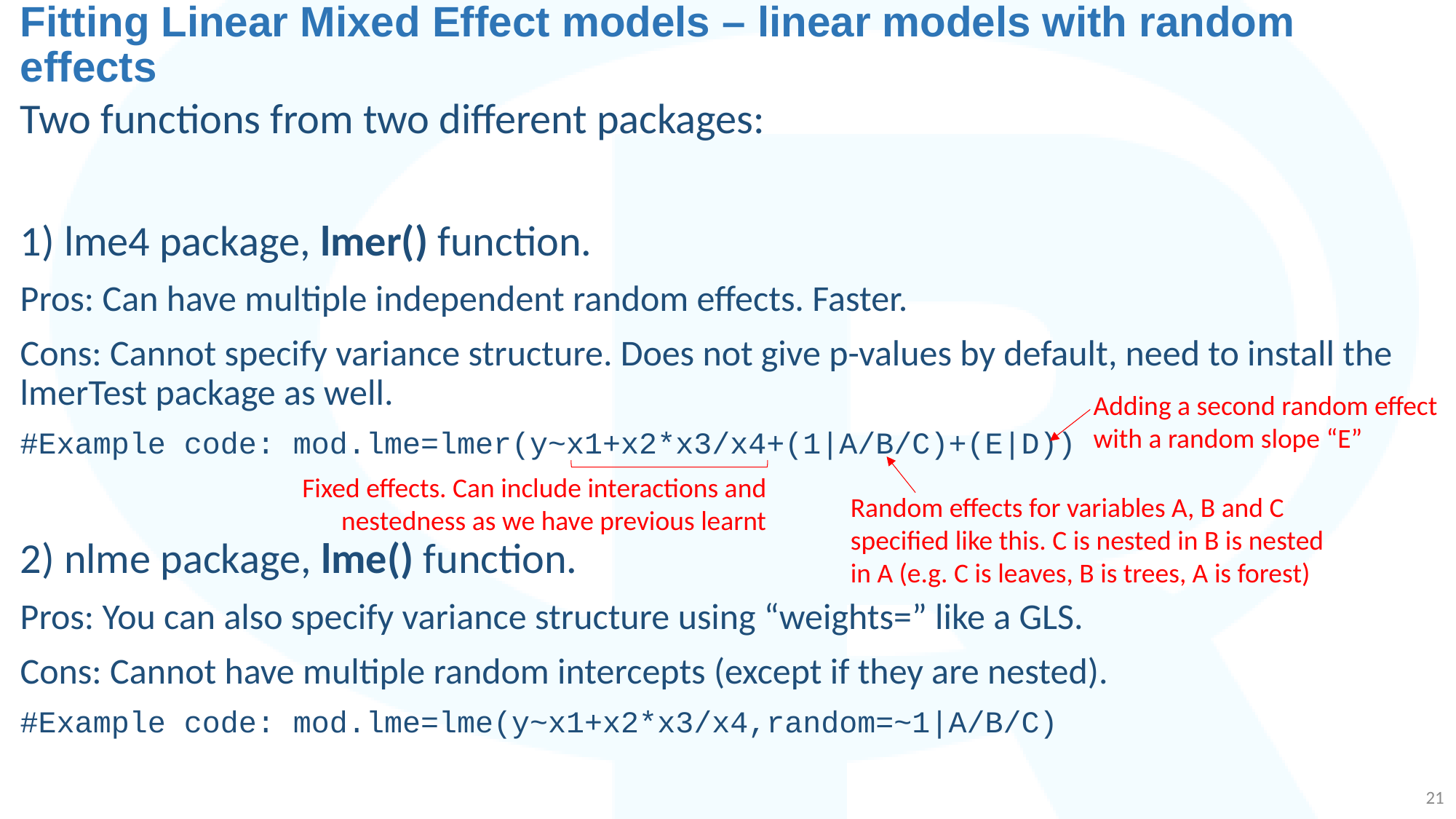

# Fitting Linear Mixed Effect models – linear models with random effects
Two functions from two different packages:

1) lme4 package, lmer() function.
Pros: Can have multiple independent random effects. Faster.
Cons: Cannot specify variance structure. Does not give p-values by default, need to install the lmerTest package as well.
#Example code: mod.lme=lmer(y~x1+x2*x3/x4+(1|A/B/C)+(E|D))

2) nlme package, lme() function.
Pros: You can also specify variance structure using “weights=” like a GLS.
Cons: Cannot have multiple random intercepts (except if they are nested).
#Example code: mod.lme=lme(y~x1+x2*x3/x4,random=~1|A/B/C)

Adding a second random effect with a random slope “E”
Fixed effects. Can include interactions and nestedness as we have previous learnt
Random effects for variables A, B and C specified like this. C is nested in B is nested in A (e.g. C is leaves, B is trees, A is forest)
21